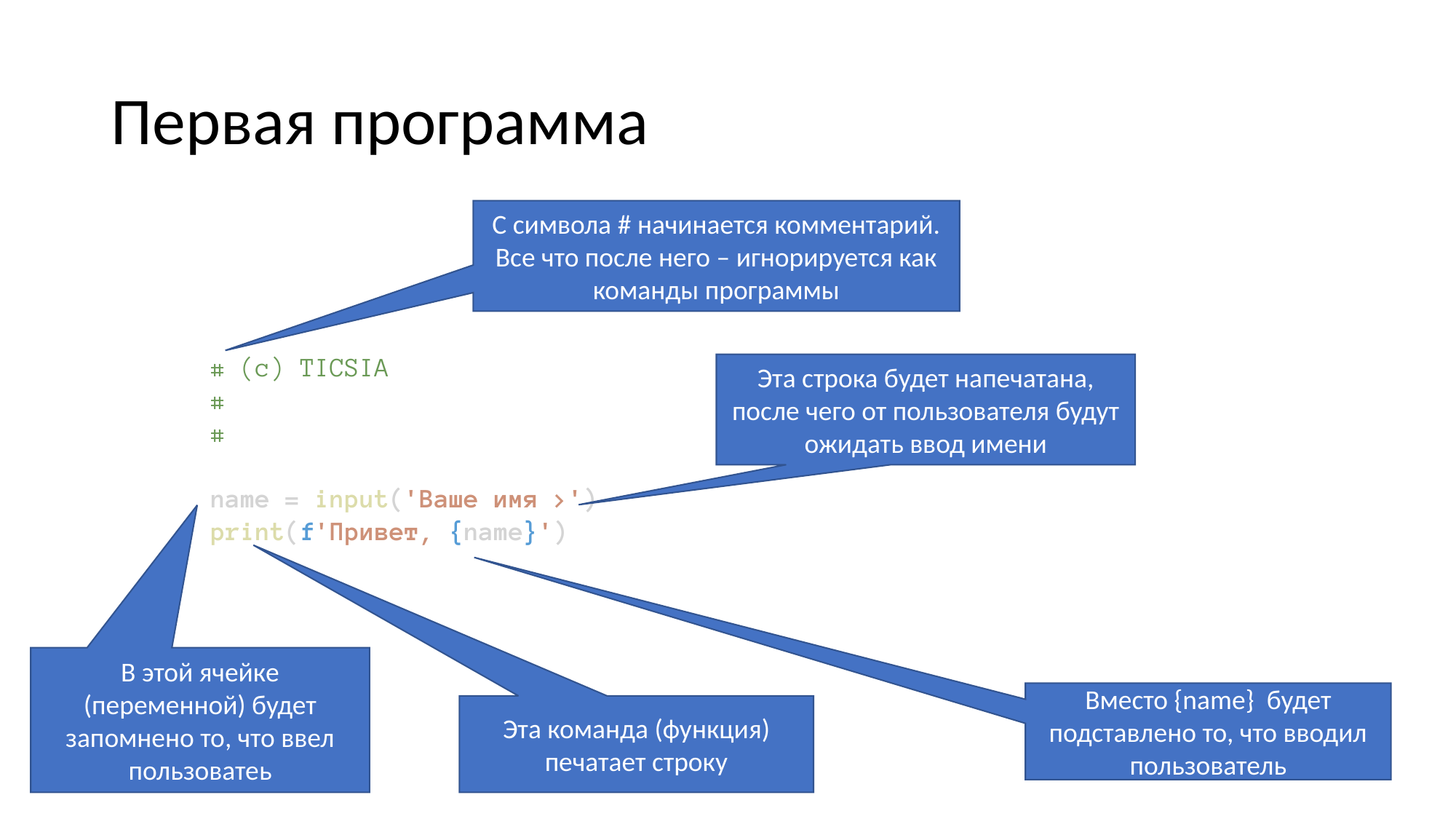

# Первая программа
С символа # начинается комментарий.
Все что после него – игнорируется как команды программы
# (c) TICSIA
#
#
name = input('Ваше имя >')
print(f'Привет, {name}')
Эта строка будет напечатана, после чего от пользователя будут ожидать ввод имени
В этой ячейке (переменной) будет запомнено то, что ввел пользоватеь
Вместо {name}  будет подставлено то, что вводил пользователь
Эта команда (функция) печатает строку